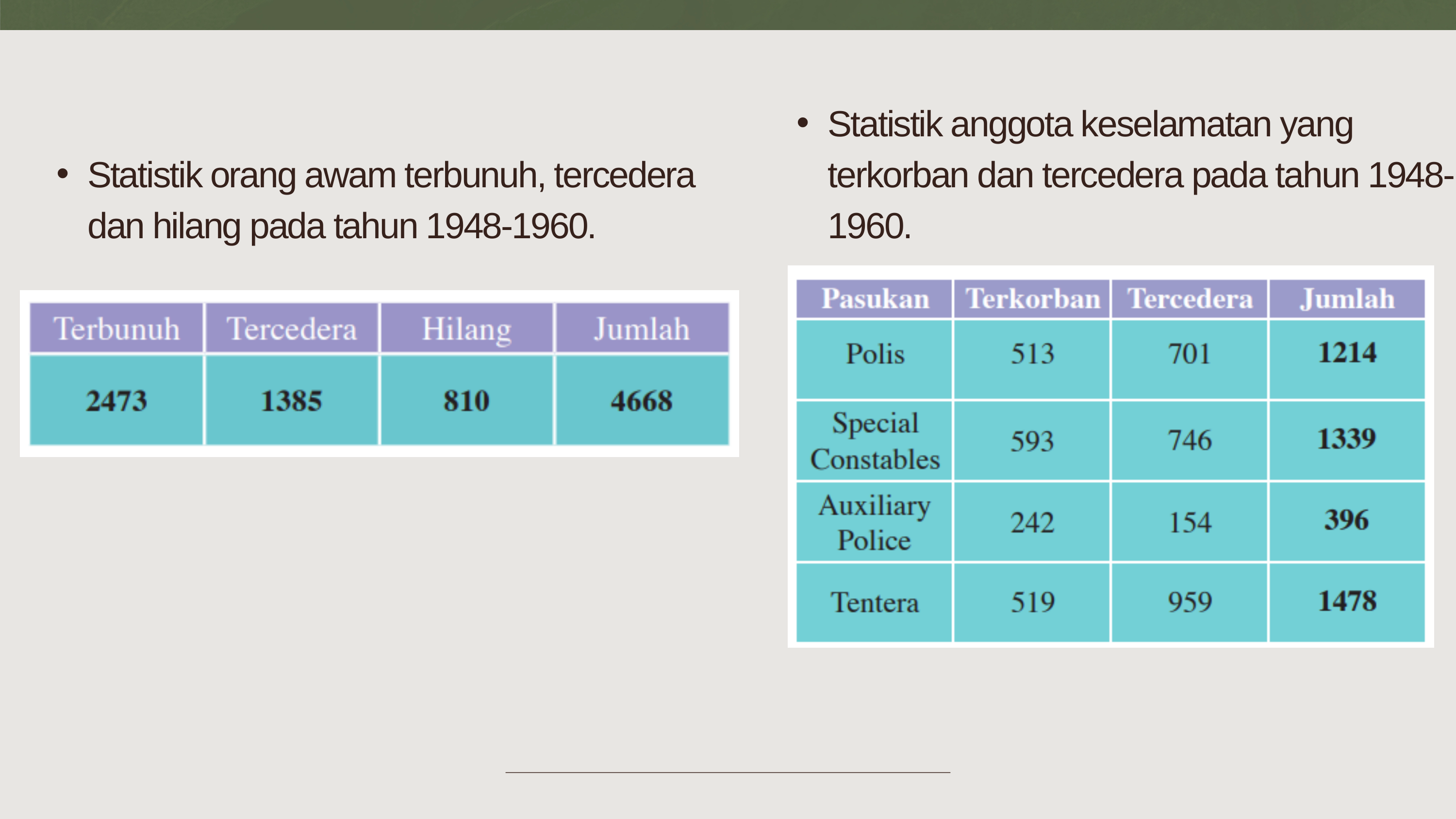

Statistik anggota keselamatan yang terkorban dan tercedera pada tahun 1948-1960.
Statistik orang awam terbunuh, tercedera dan hilang pada tahun 1948-1960.